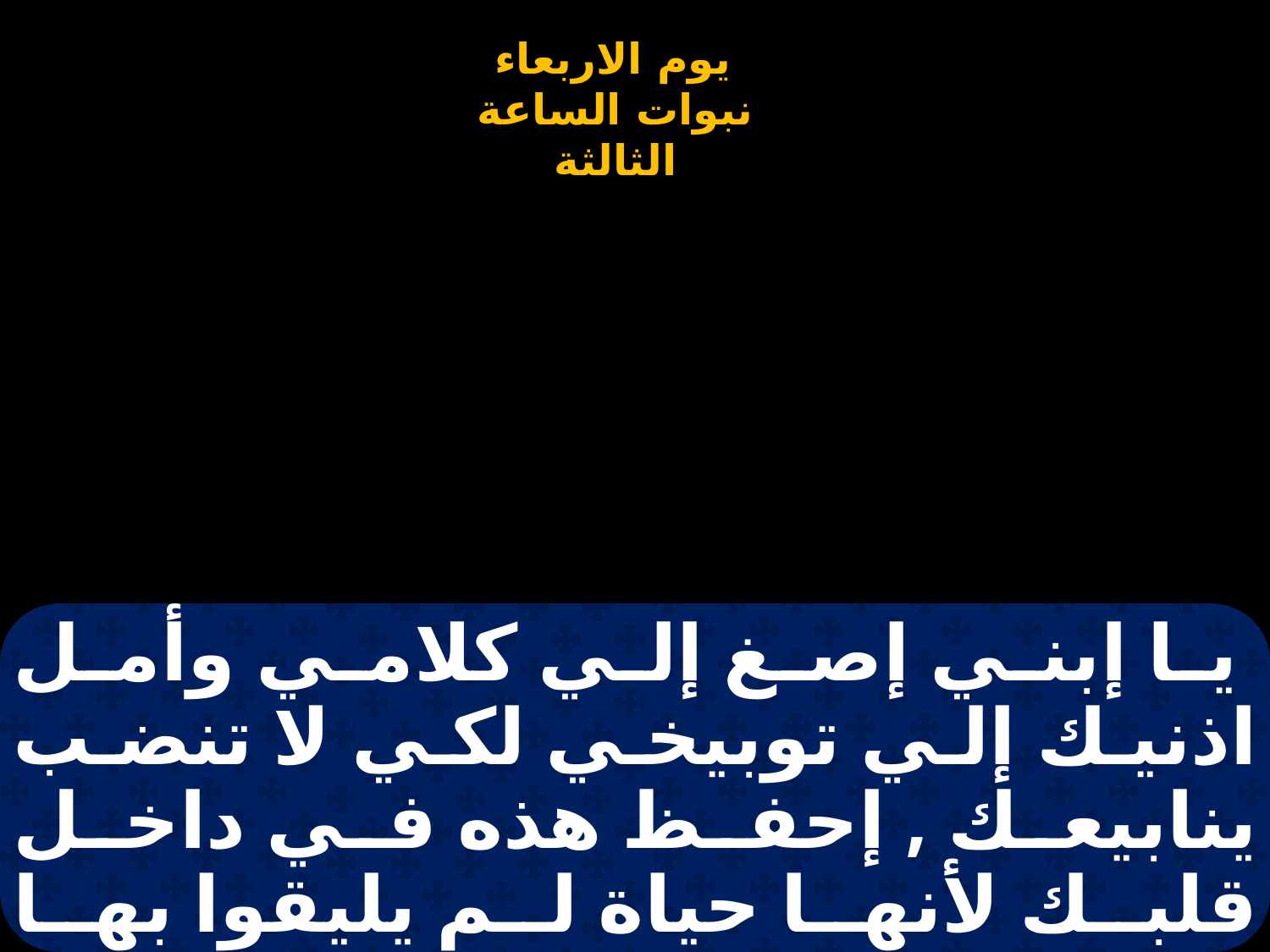

# يا إبني إصغ إلي كلامي وأمل اذنيك إلي توبيخي لكي لا تنضب ينابيعك , إحفظ هذه في داخل قلبك لأنها حياة لم يليقوا بها وشفاء للجسد , بكل تحفظ إحفظ قلبك لأن منه مخارج الحياة ,